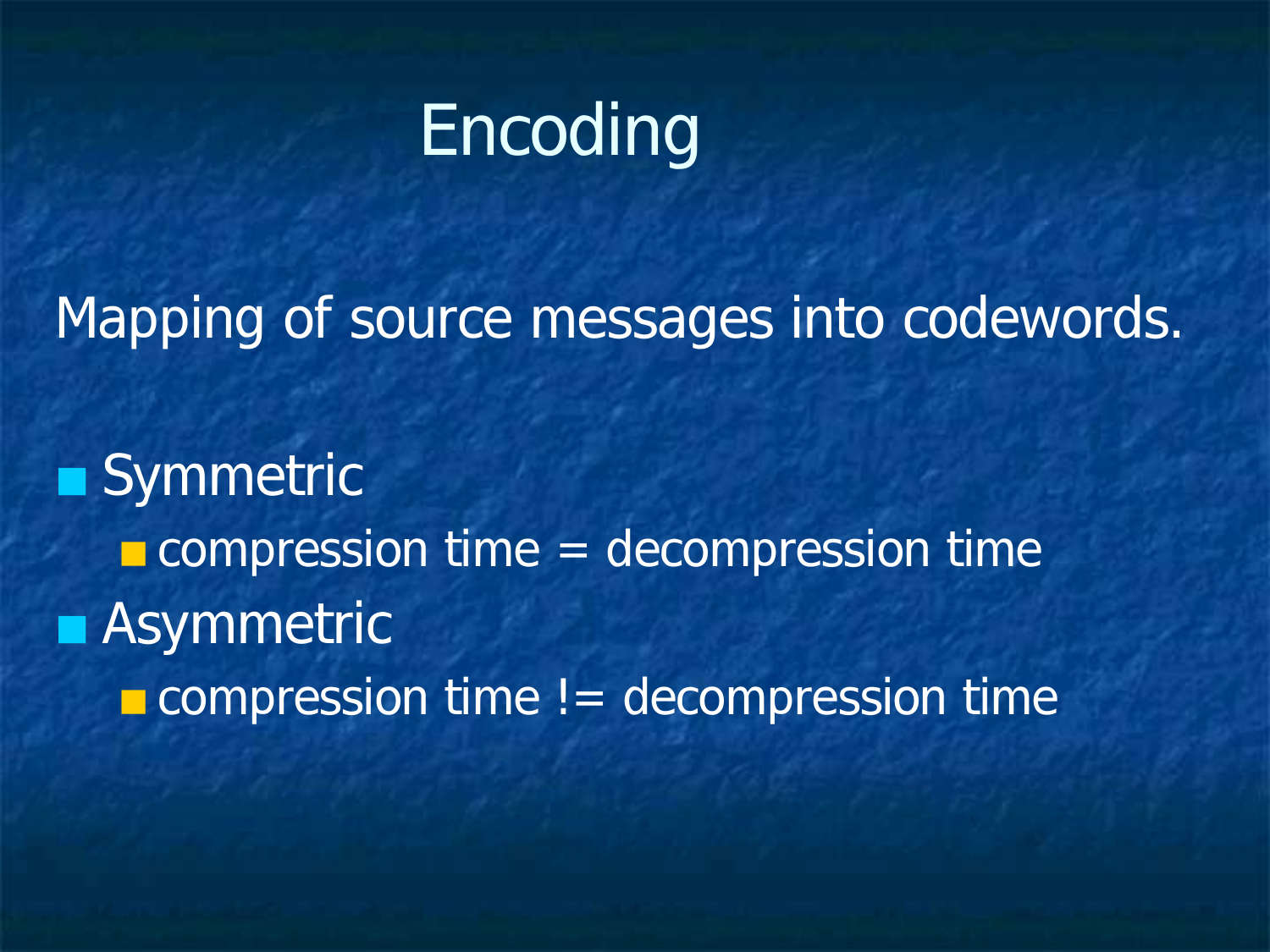

# Encoding
Mapping of source messages into codewords.

Symmetric
compression time = decompression time
Asymmetric
compression time != decompression time